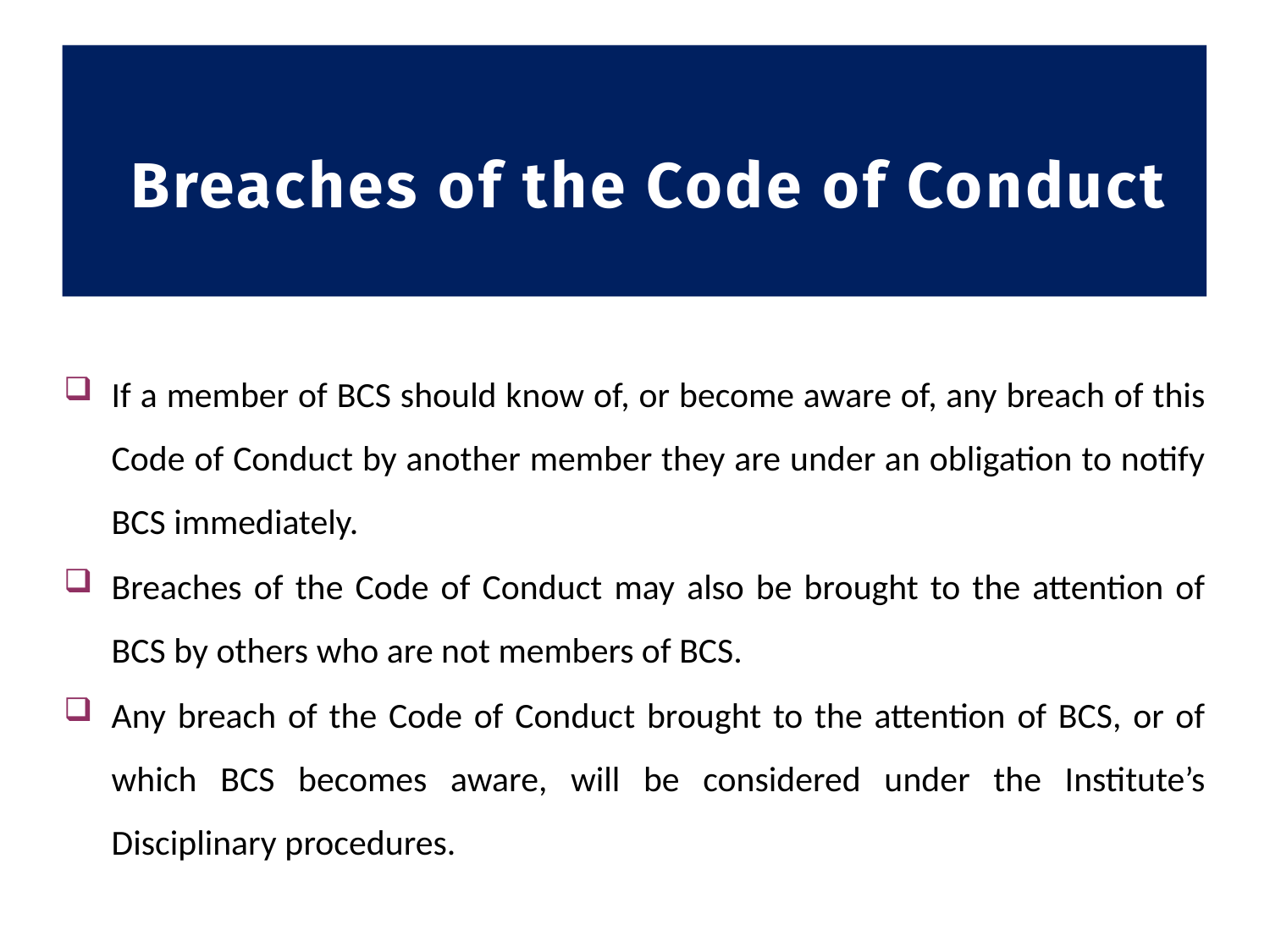

# Breaches of the Code of Conduct
If a member of BCS should know of, or become aware of, any breach of this Code of Conduct by another member they are under an obligation to notify BCS immediately.
Breaches of the Code of Conduct may also be brought to the attention of BCS by others who are not members of BCS.
Any breach of the Code of Conduct brought to the attention of BCS, or of which BCS becomes aware, will be considered under the Institute’s Disciplinary procedures.